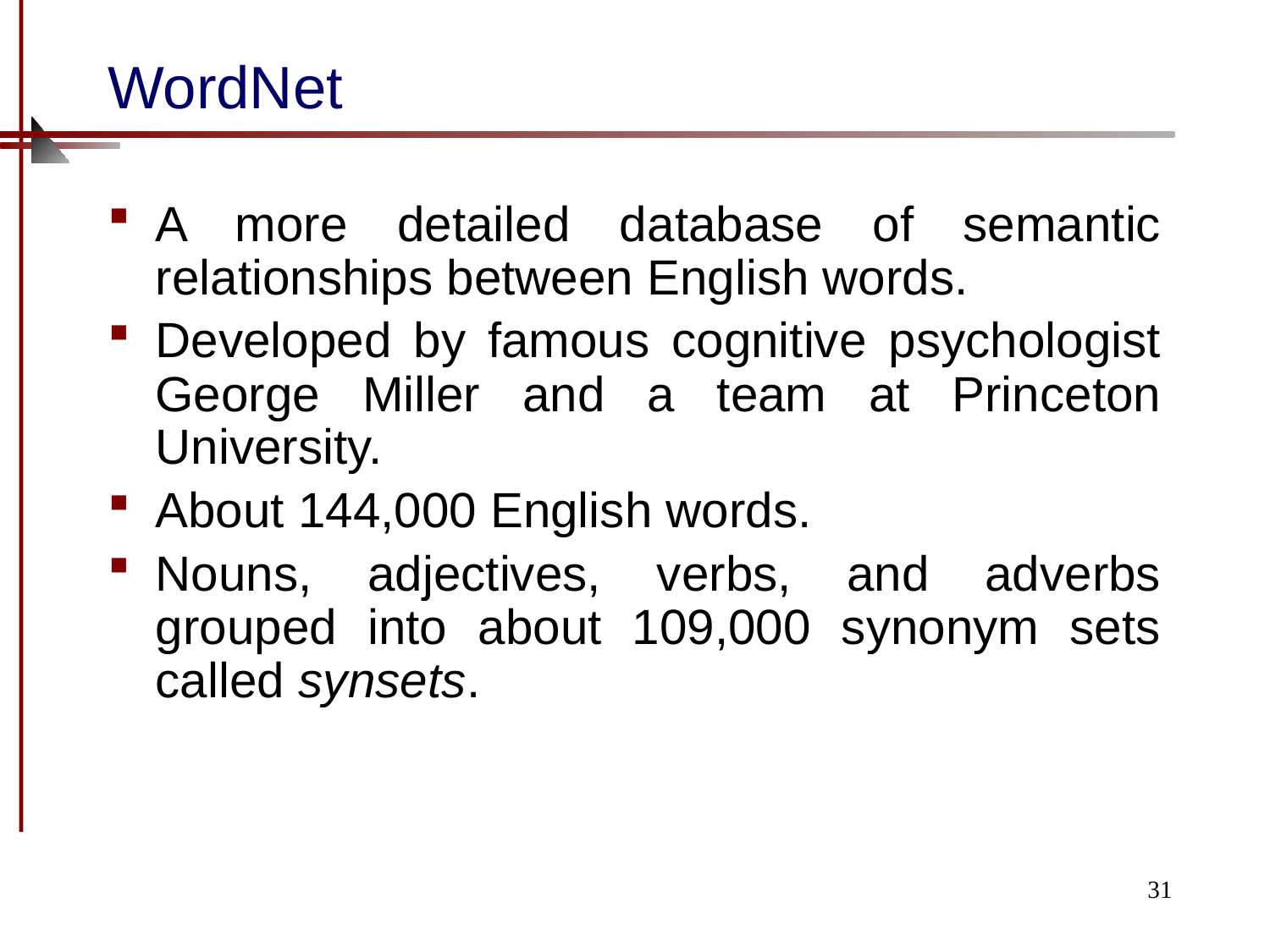

# WordNet
A more detailed database of semantic relationships between English words.
Developed by famous cognitive psychologist George Miller and a team at Princeton University.
About 144,000 English words.
Nouns, adjectives, verbs, and adverbs grouped into about 109,000 synonym sets called synsets.
31